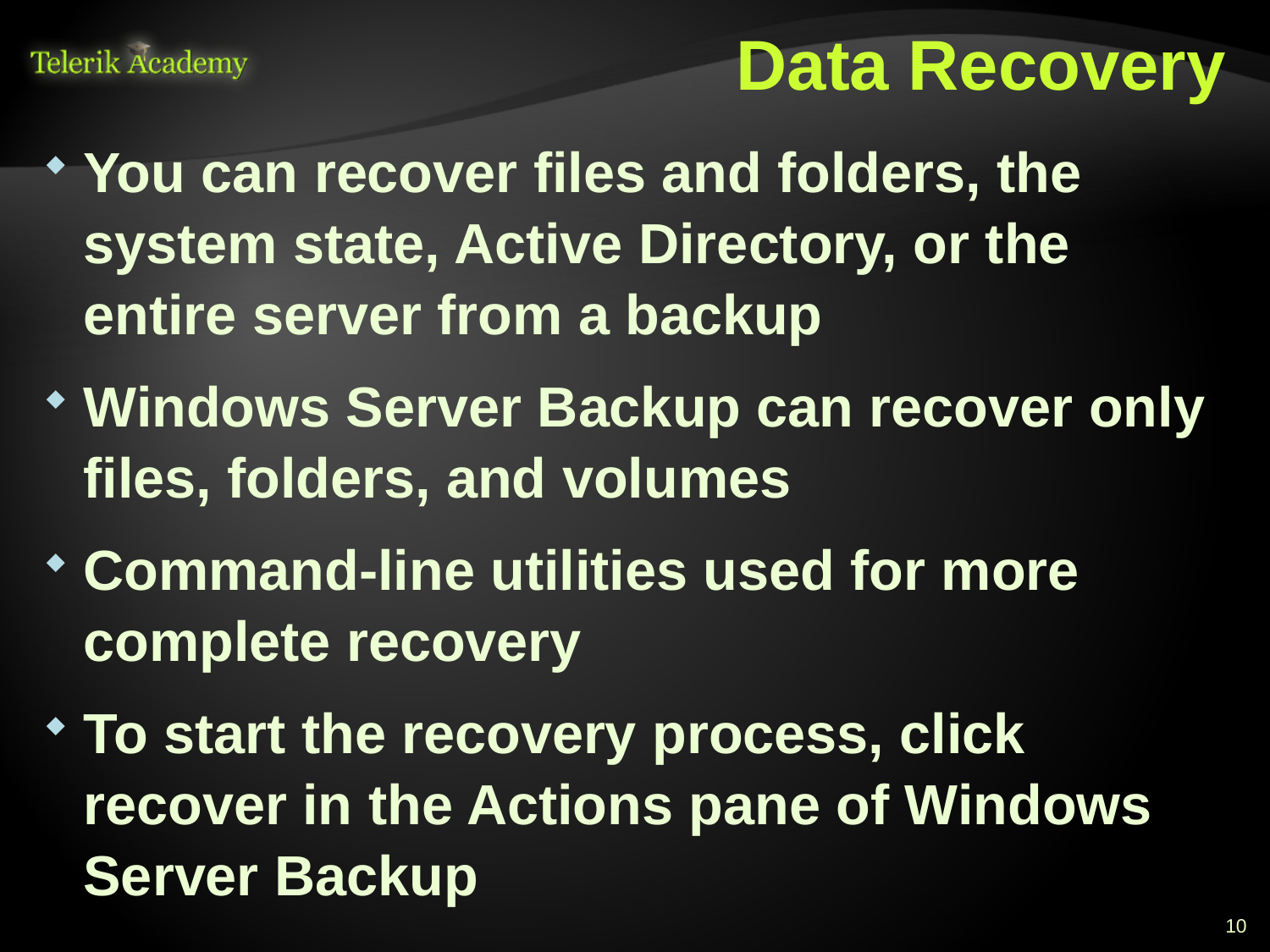

# Data Recovery
You can recover files and folders, the system state, Active Directory, or the entire server from a backup
Windows Server Backup can recover only files, folders, and volumes
Command-line utilities used for more complete recovery
To start the recovery process, click recover in the Actions pane of Windows Server Backup

10